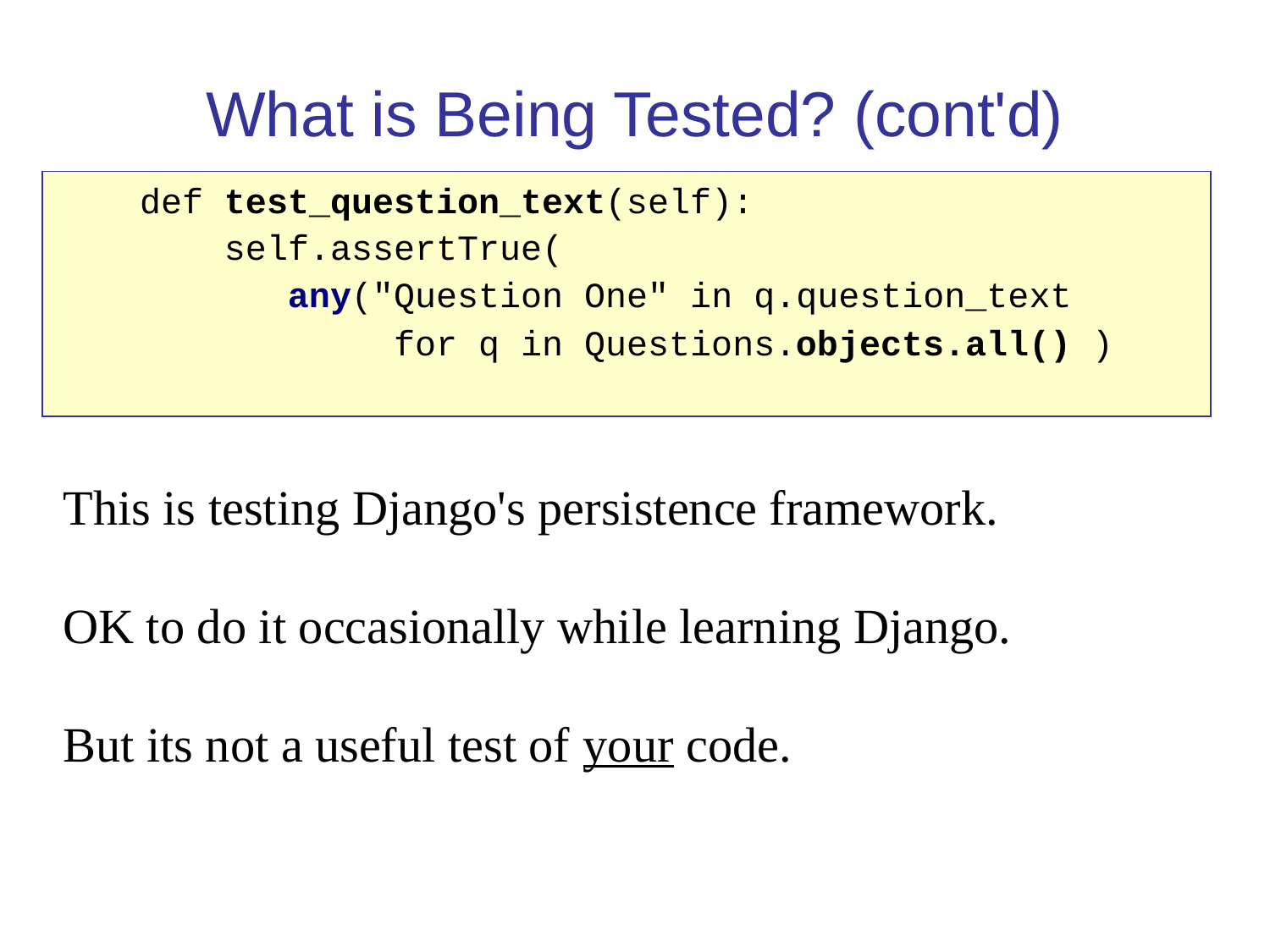

What is Being Tested? (cont'd)
    def test_question_text(self):
        self.assertTrue(
           any("Question One" in q.question_text
                for q in Questions.objects.all() )

This is testing Django's persistence framework.

OK to do it occasionally while learning Django.

But its not a useful test of your code.